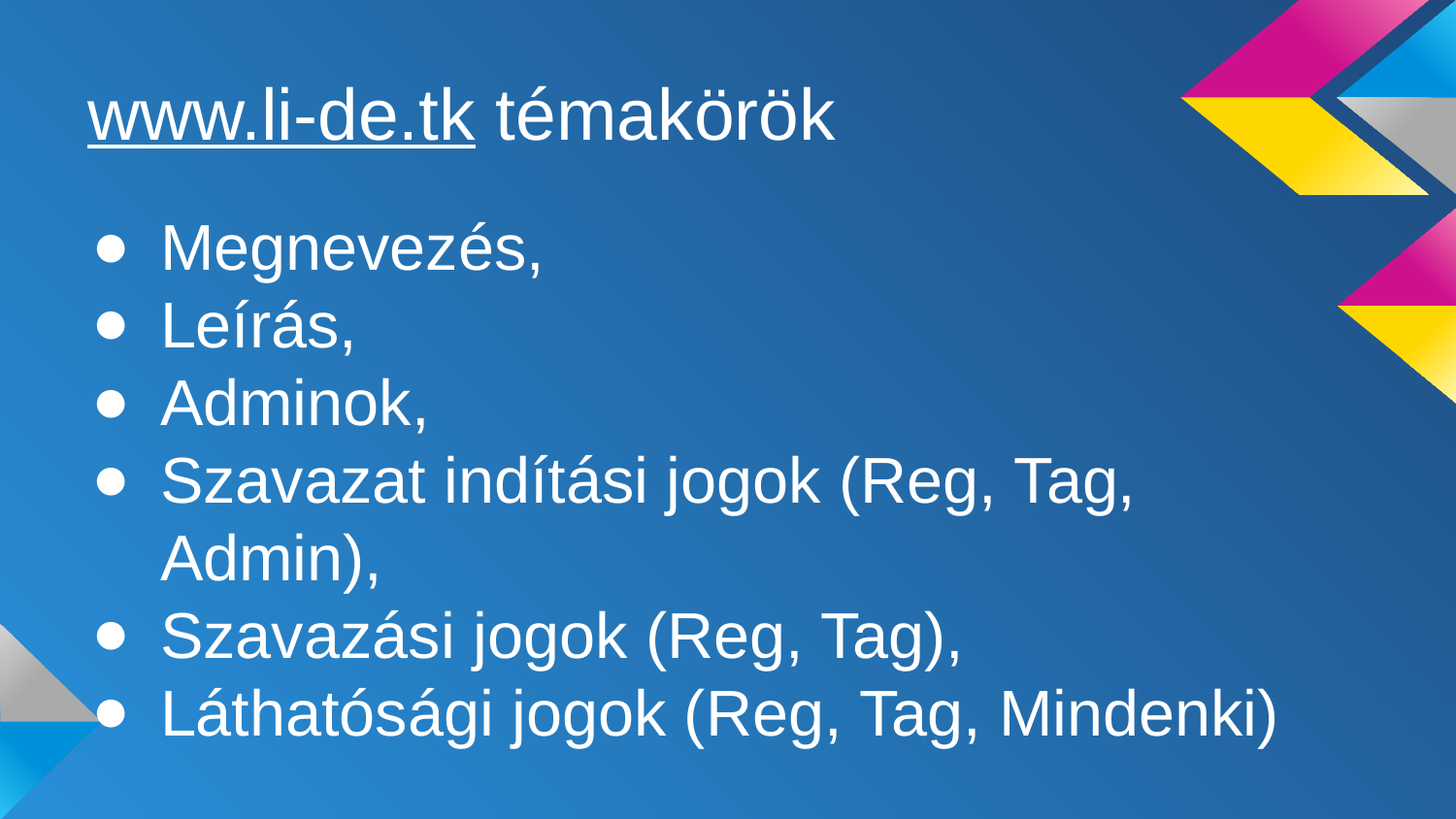

# www.li-de.tk témakörök
Megnevezés,
Leírás,
Adminok,
Szavazat indítási jogok (Reg, Tag, Admin),
Szavazási jogok (Reg, Tag),
Láthatósági jogok (Reg, Tag, Mindenki)